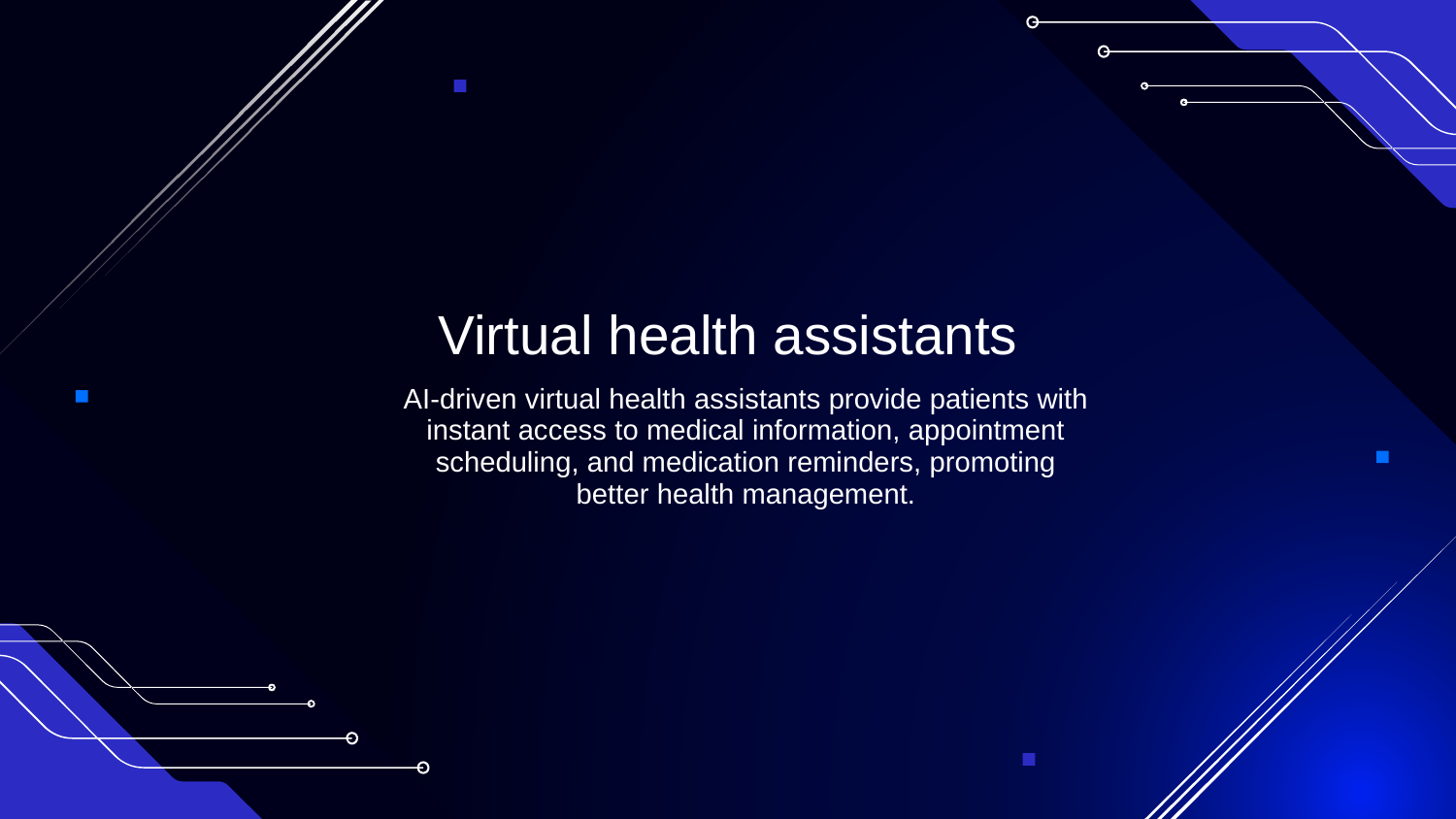

# Virtual health assistants
AI-driven virtual health assistants provide patients with instant access to medical information, appointment scheduling, and medication reminders, promoting better health management.